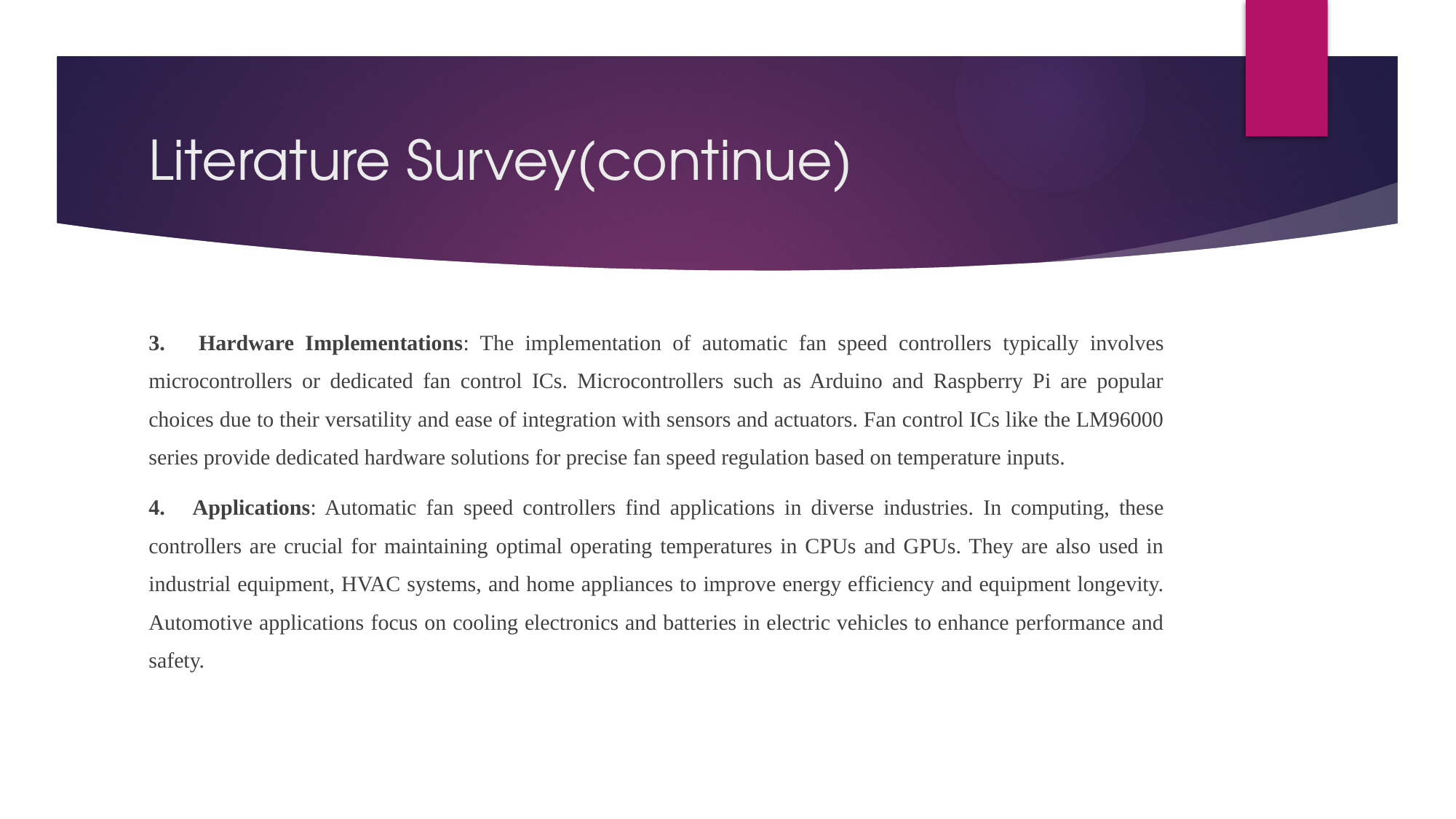

# Literature Survey(continue)
3.   Hardware Implementations: The implementation of automatic fan speed controllers typically involves microcontrollers or dedicated fan control ICs. Microcontrollers such as Arduino and Raspberry Pi are popular choices due to their versatility and ease of integration with sensors and actuators. Fan control ICs like the LM96000 series provide dedicated hardware solutions for precise fan speed regulation based on temperature inputs.
4.   Applications: Automatic fan speed controllers find applications in diverse industries. In computing, these controllers are crucial for maintaining optimal operating temperatures in CPUs and GPUs. They are also used in industrial equipment, HVAC systems, and home appliances to improve energy efficiency and equipment longevity. Automotive applications focus on cooling electronics and batteries in electric vehicles to enhance performance and safety.